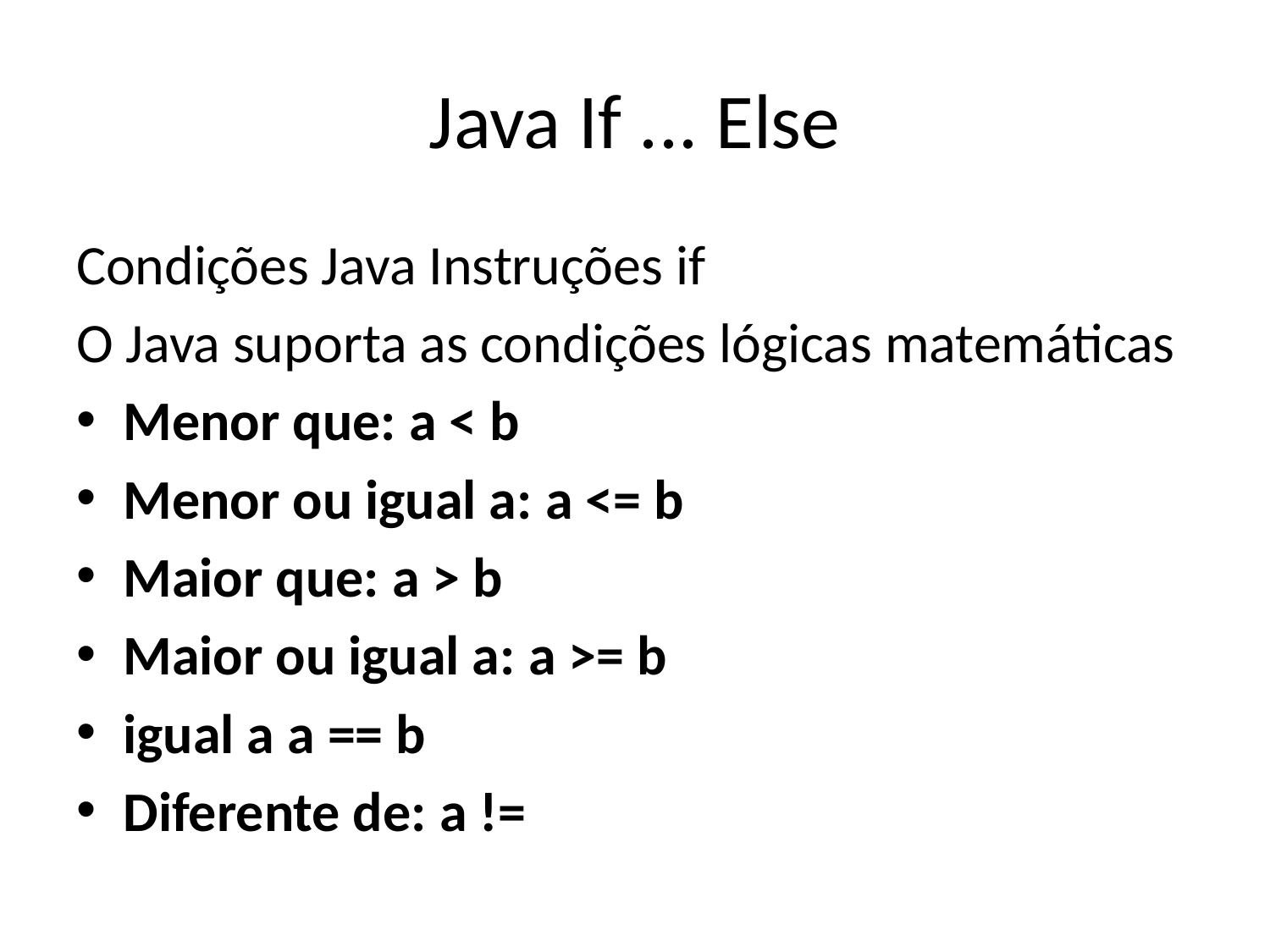

# Java If ... Else
Condições Java Instruções if
O Java suporta as condições lógicas matemáticas
Menor que: a < b
Menor ou igual a: a <= b
Maior que: a > b
Maior ou igual a: a >= b
igual a a == b
Diferente de: a !=